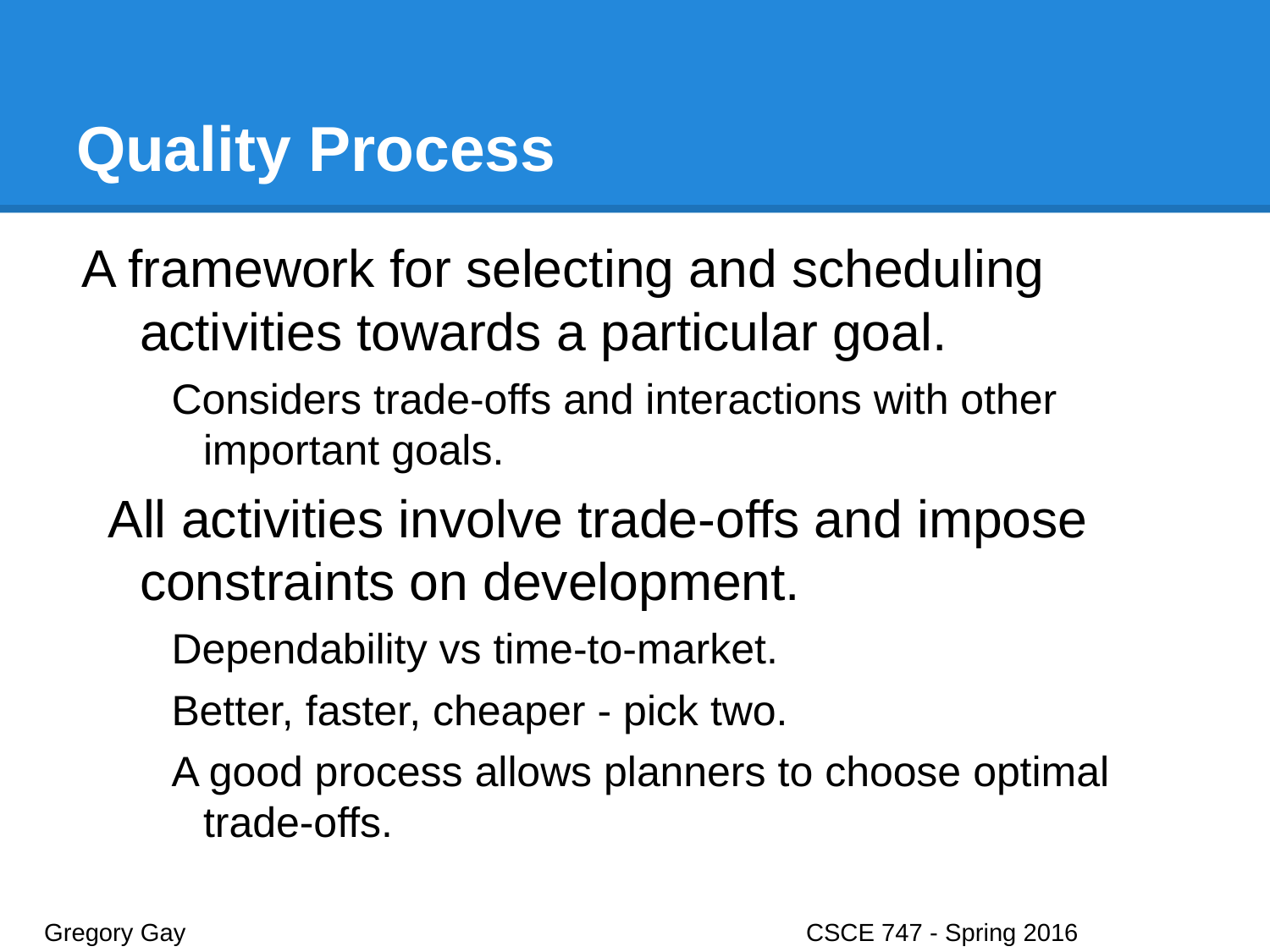

# Quality Process
A framework for selecting and scheduling activities towards a particular goal.
Considers trade-offs and interactions with other important goals.
All activities involve trade-offs and impose constraints on development.
Dependability vs time-to-market.
Better, faster, cheaper - pick two.
A good process allows planners to choose optimal trade-offs.
Gregory Gay					CSCE 747 - Spring 2016							9